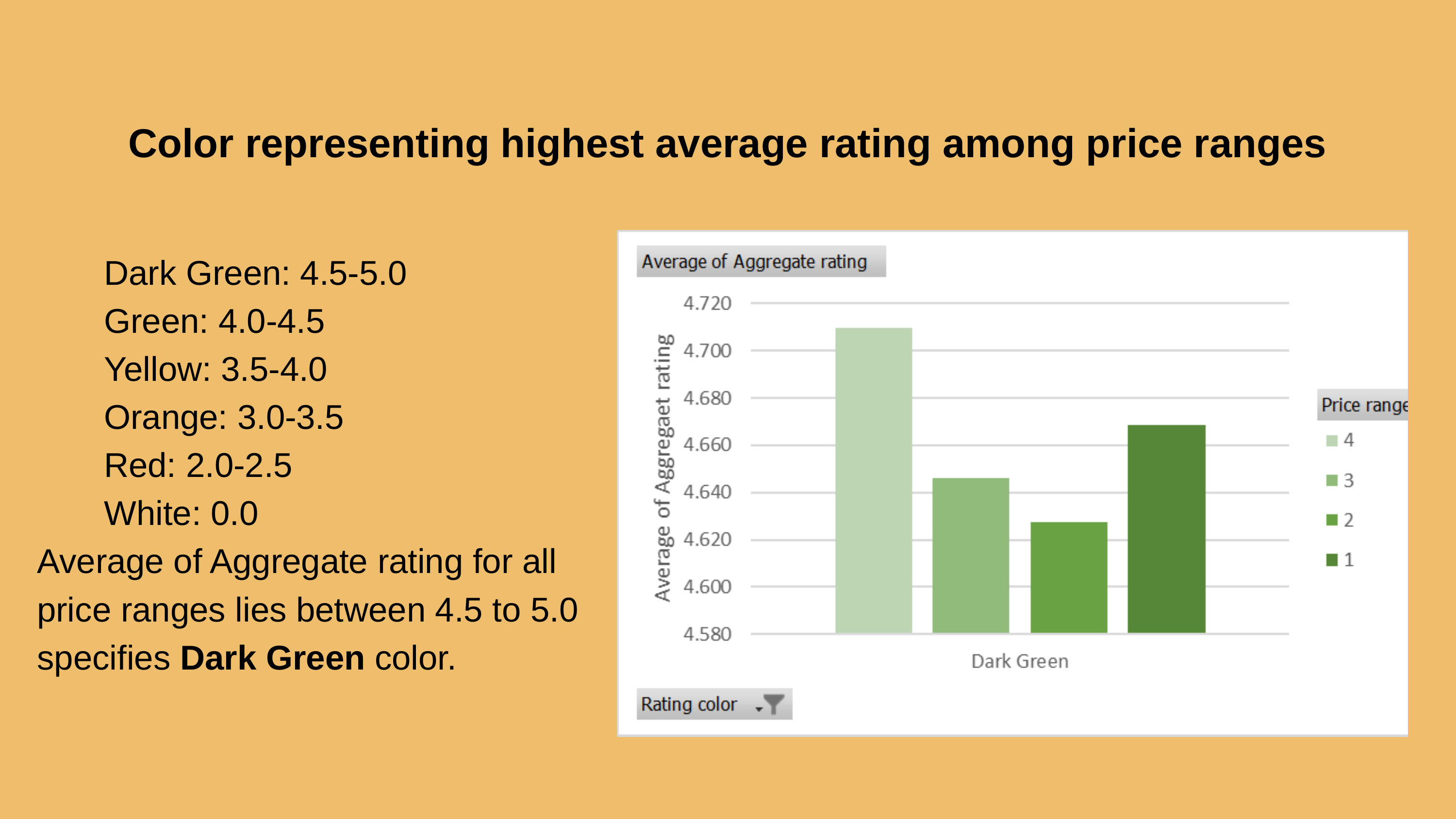

Color representing highest average rating among price ranges

       Dark Green: 4.5-5.0
       Green: 4.0-4.5
       Yellow: 3.5-4.0
       Orange: 3.0-3.5
       Red: 2.0-2.5
       White: 0.0
Average of Aggregate rating for all price ranges lies between 4.5 to 5.0 specifies Dark Green color.